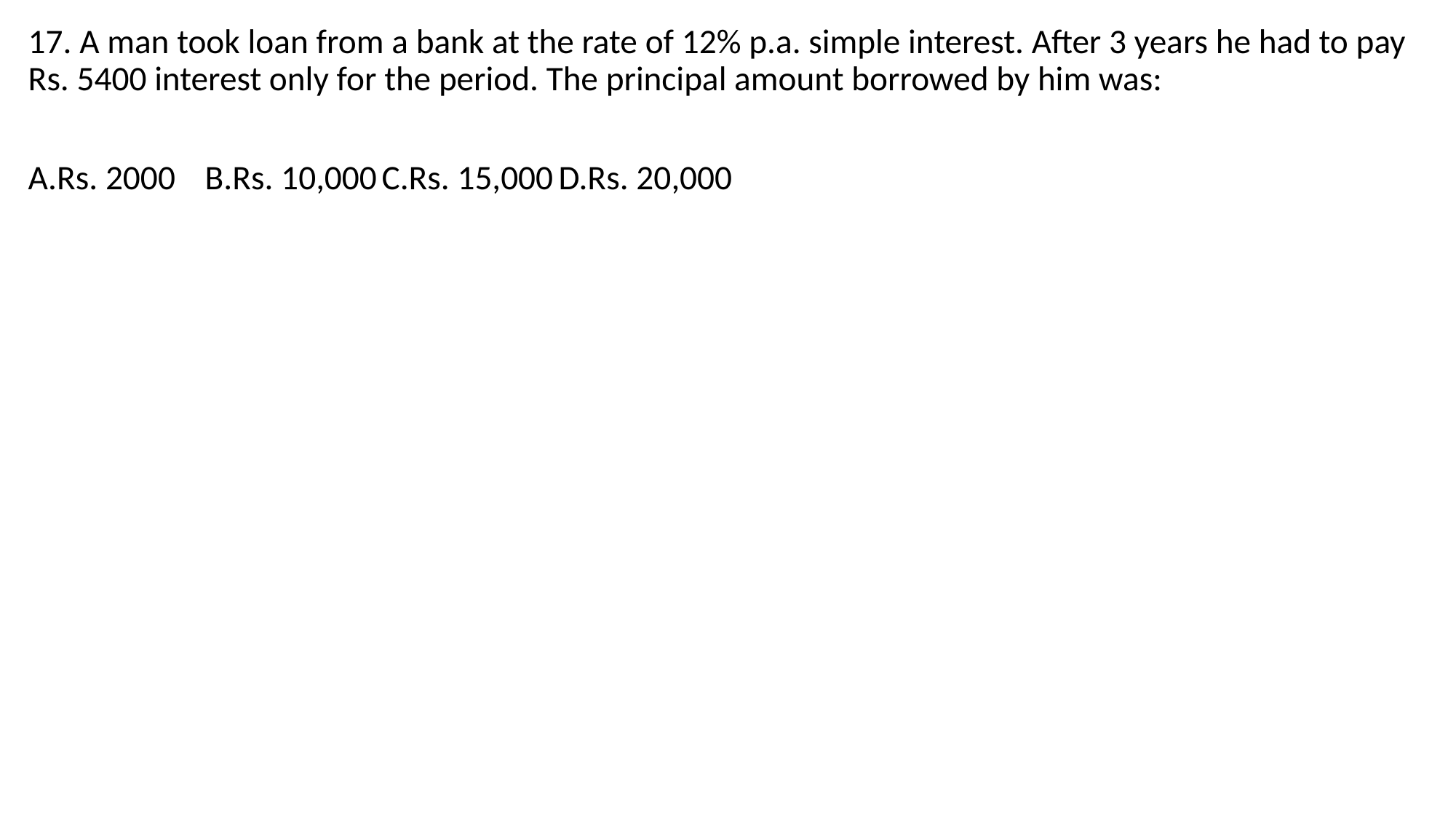

17. A man took loan from a bank at the rate of 12% p.a. simple interest. After 3 years he had to pay Rs. 5400 interest only for the period. The principal amount borrowed by him was:

A.Rs. 2000	B.Rs. 10,000	C.Rs. 15,000	D.Rs. 20,000
#